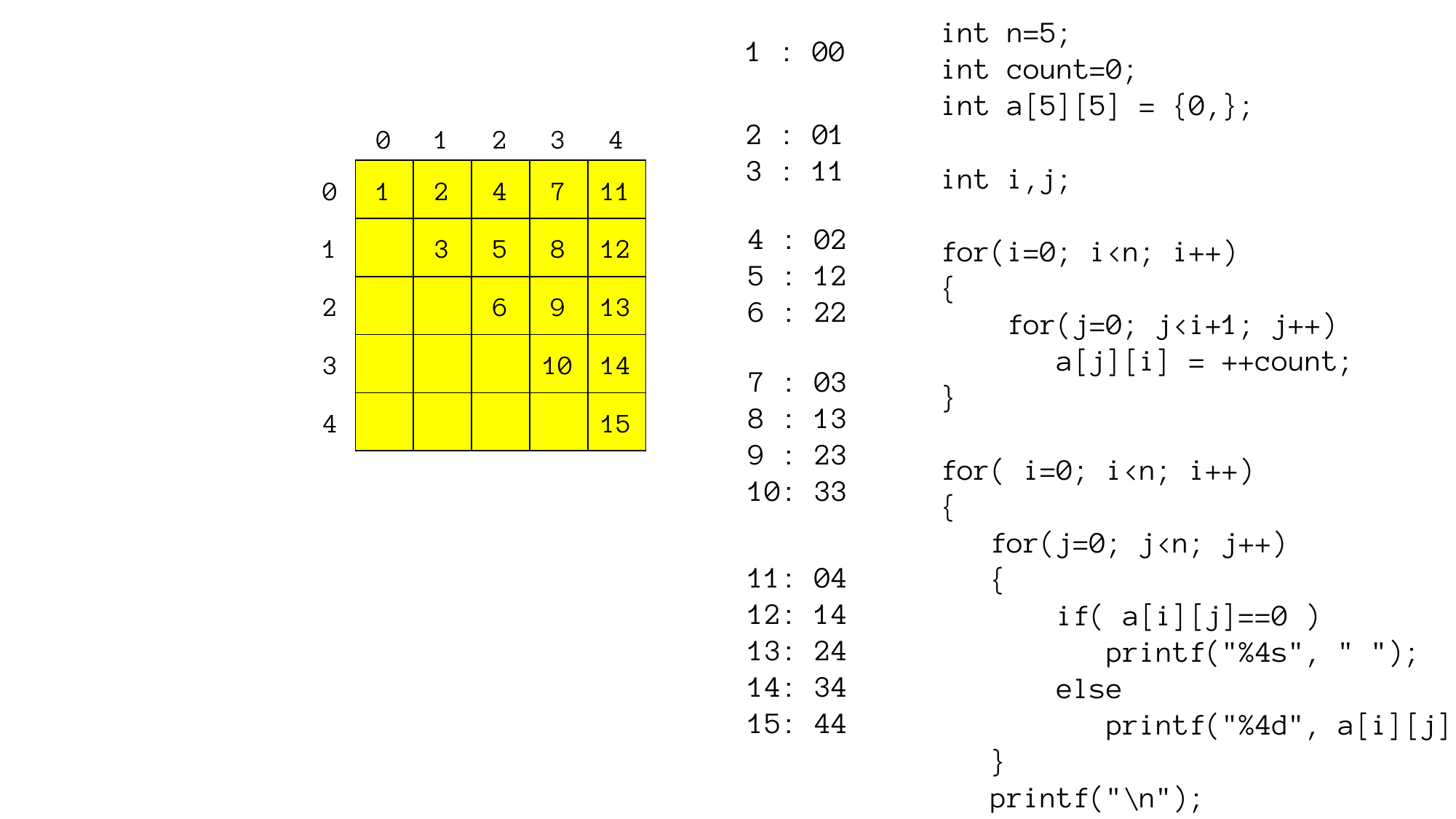

int n=5;
int count=0;
int a[5][5] = {0,};

int i,j;

for(i=0; i<n; i++)
{
    for(j=0; j<i+1; j++)
       a[j][i] = ++count;
}

for( i=0; i<n; i++)
{
   for(j=0; j<n; j++)
   {
       if( a[i][j]==0 )
          printf("%4s", " ");
       else
          printf("%4d", a[i][j]);
   }
   printf("\n");
}
1 : 00
2 : 01
3 : 11
4
3
2
1
0
0
11
7
4
2
1
4 : 02
5 : 12
6 : 22
1
12
8
5
3

2
13
9
6

3
14
10

7 : 03
8 : 13
9 : 23
10: 33
4
15

11: 04
12: 14
13: 24
14: 34
15: 44